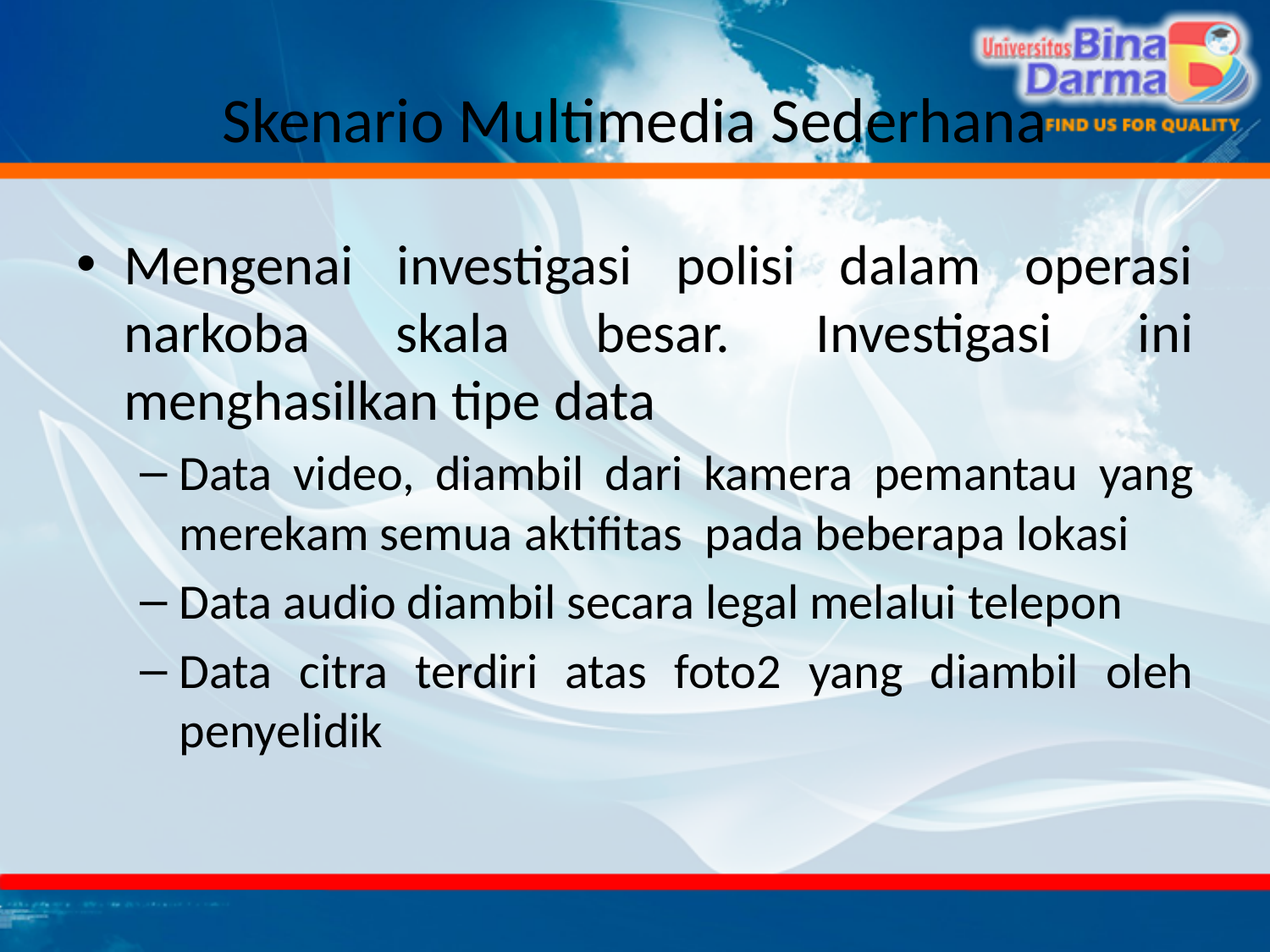

# Skenario Multimedia Sederhana
Mengenai investigasi polisi dalam operasi narkoba skala besar. Investigasi ini menghasilkan tipe data
Data video, diambil dari kamera pemantau yang merekam semua aktifitas  pada beberapa lokasi
Data audio diambil secara legal melalui telepon
Data citra terdiri atas foto2 yang diambil oleh penyelidik